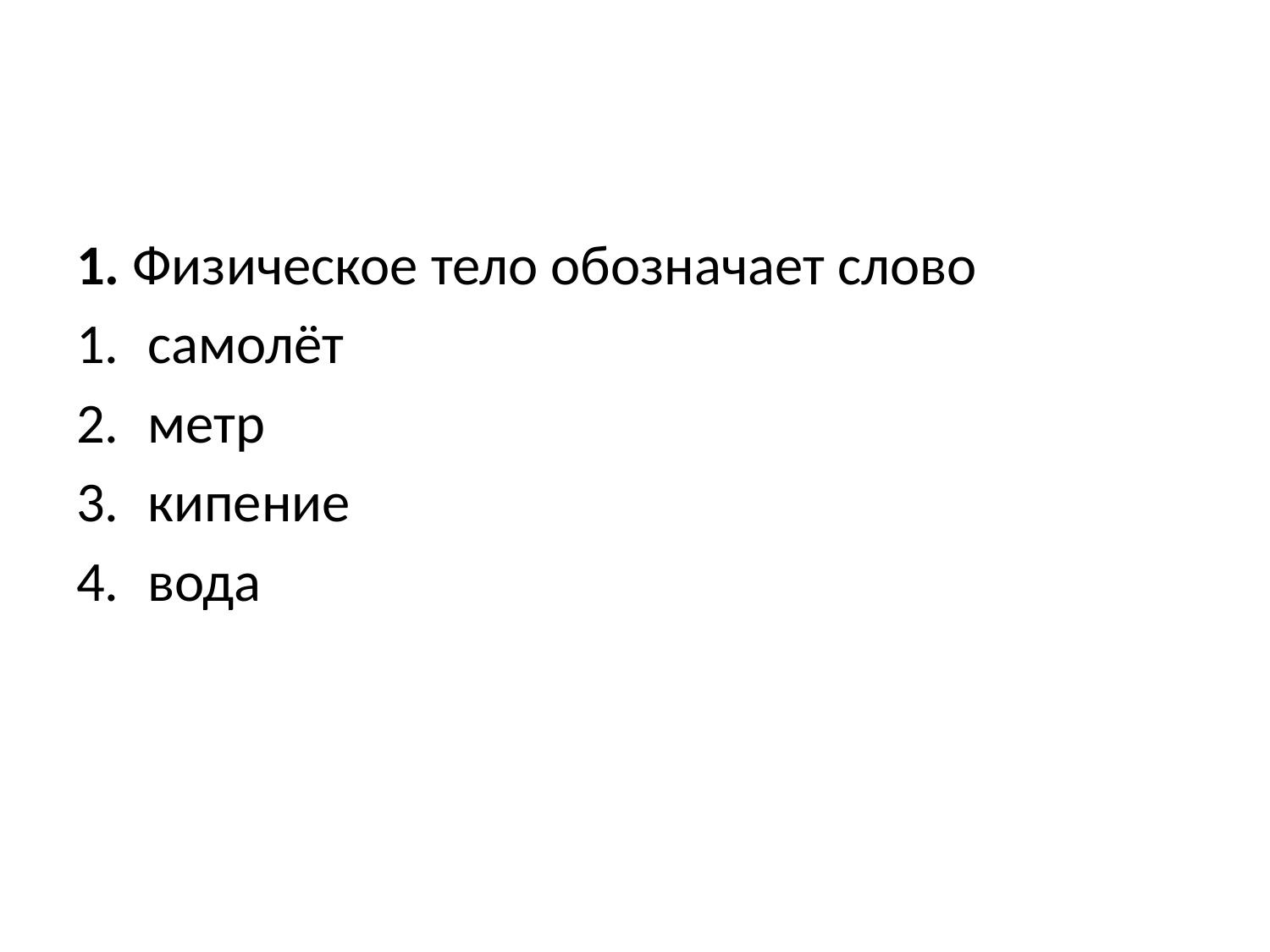

#
1. Физическое тело обозначает слово
самолёт
метр
кипение
вода